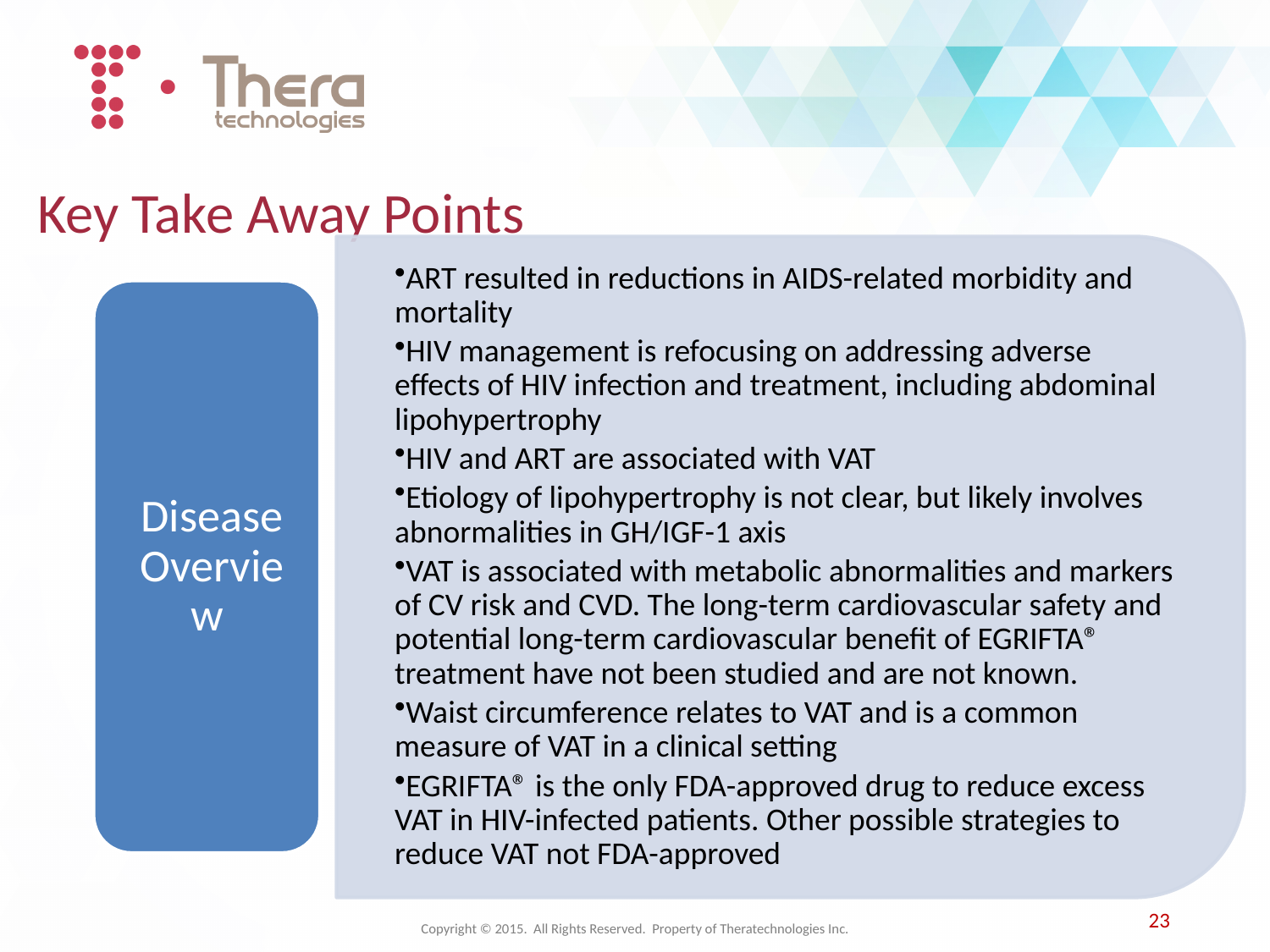

# Key Take Away Points

ART resulted in reductions in AIDS-related morbidity and mortality
HIV management is refocusing on addressing adverse effects of HIV infection and treatment, including abdominal lipohypertrophy
HIV and ART are associated with VAT
Etiology of lipohypertrophy is not clear, but likely involves abnormalities in GH/IGF-1 axis
VAT is associated with metabolic abnormalities and markers of CV risk and CVD. The long-term cardiovascular safety and potential long-term cardiovascular benefit of EGRIFTA® treatment have not been studied and are not known.
Waist circumference relates to VAT and is a common measure of VAT in a clinical setting
EGRIFTA® is the only FDA-approved drug to reduce excess VAT in HIV-infected patients. Other possible strategies to reduce VAT not FDA-approved

Disease Overview
23
Copyright © 2015.  All Rights Reserved.  Property of Theratechnologies Inc.